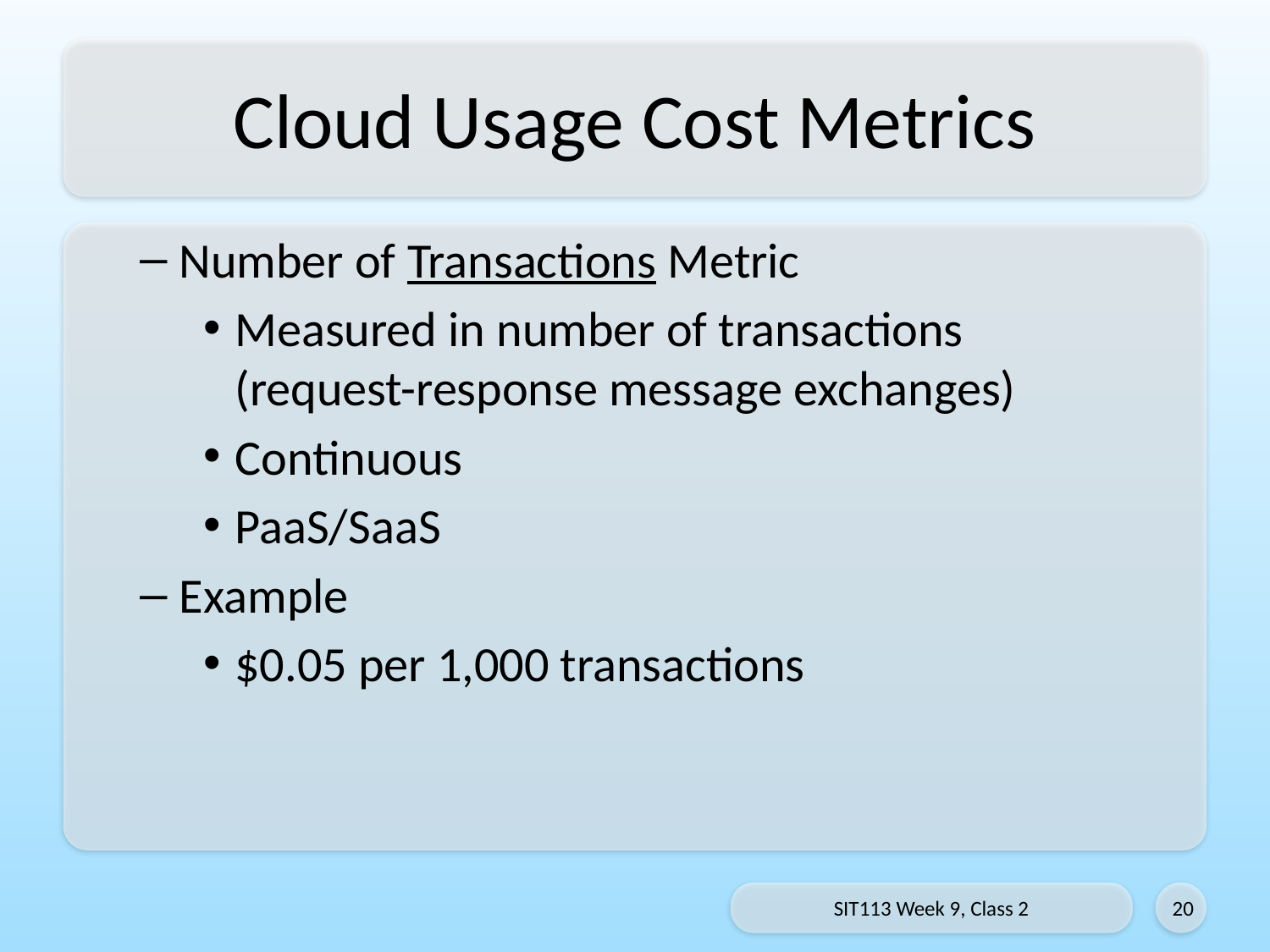

# Cloud Usage Cost Metrics
Number of Transactions Metric
Measured in number of transactions
(request-response message exchanges)
Continuous
PaaS/SaaS
Example
$0.05 per 1,000 transactions
SIT113 Week 9, Class 2
20